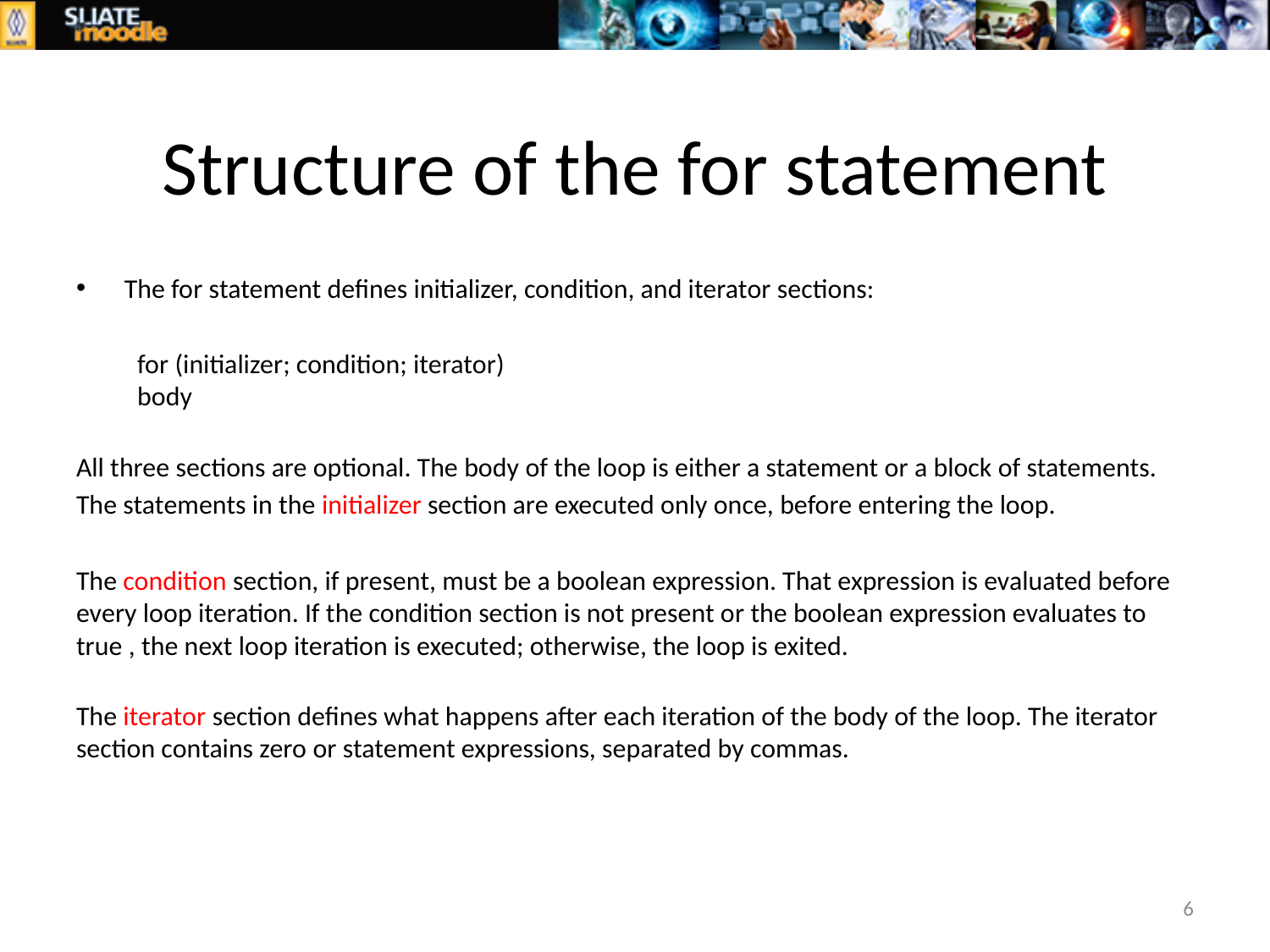

# Structure of the for statement
The for statement defines initializer, condition, and iterator sections:

	for (initializer; condition; iterator)
		body
All three sections are optional. The body of the loop is either a statement or a block of statements.
The statements in the initializer section are executed only once, before entering the loop.

The condition section, if present, must be a boolean expression. That expression is evaluated before every loop iteration. If the condition section is not present or the boolean expression evaluates to true , the next loop iteration is executed; otherwise, the loop is exited.
The iterator section defines what happens after each iteration of the body of the loop. The iterator section contains zero or statement expressions, separated by commas.
6